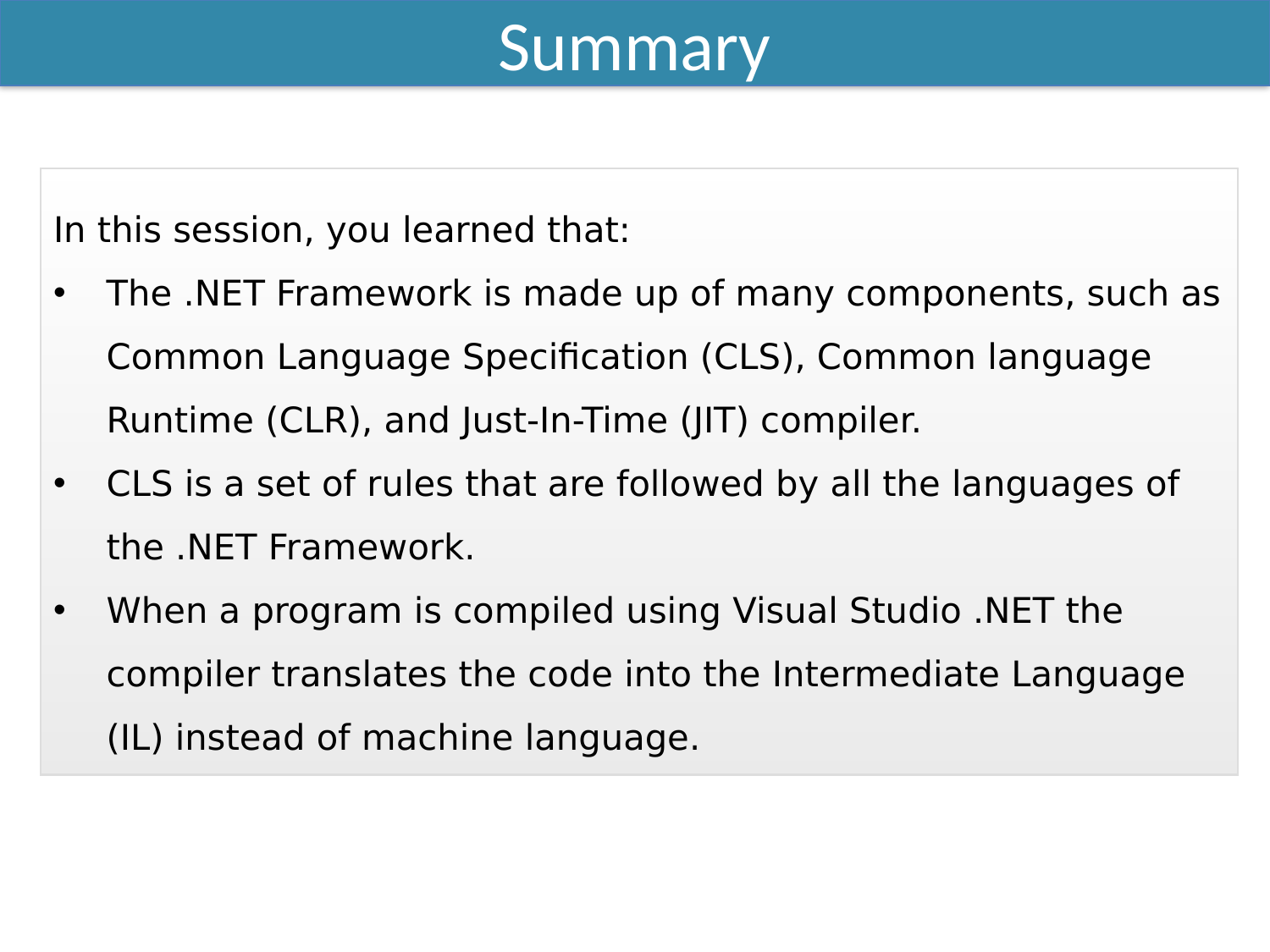

Summary

In this session, you learned that:
The .NET Framework is made up of many components, such as Common Language Specification (CLS), Common language Runtime (CLR), and Just-In-Time (JIT) compiler.
CLS is a set of rules that are followed by all the languages of the .NET Framework.
When a program is compiled using Visual Studio .NET the compiler translates the code into the Intermediate Language (IL) instead of machine language.